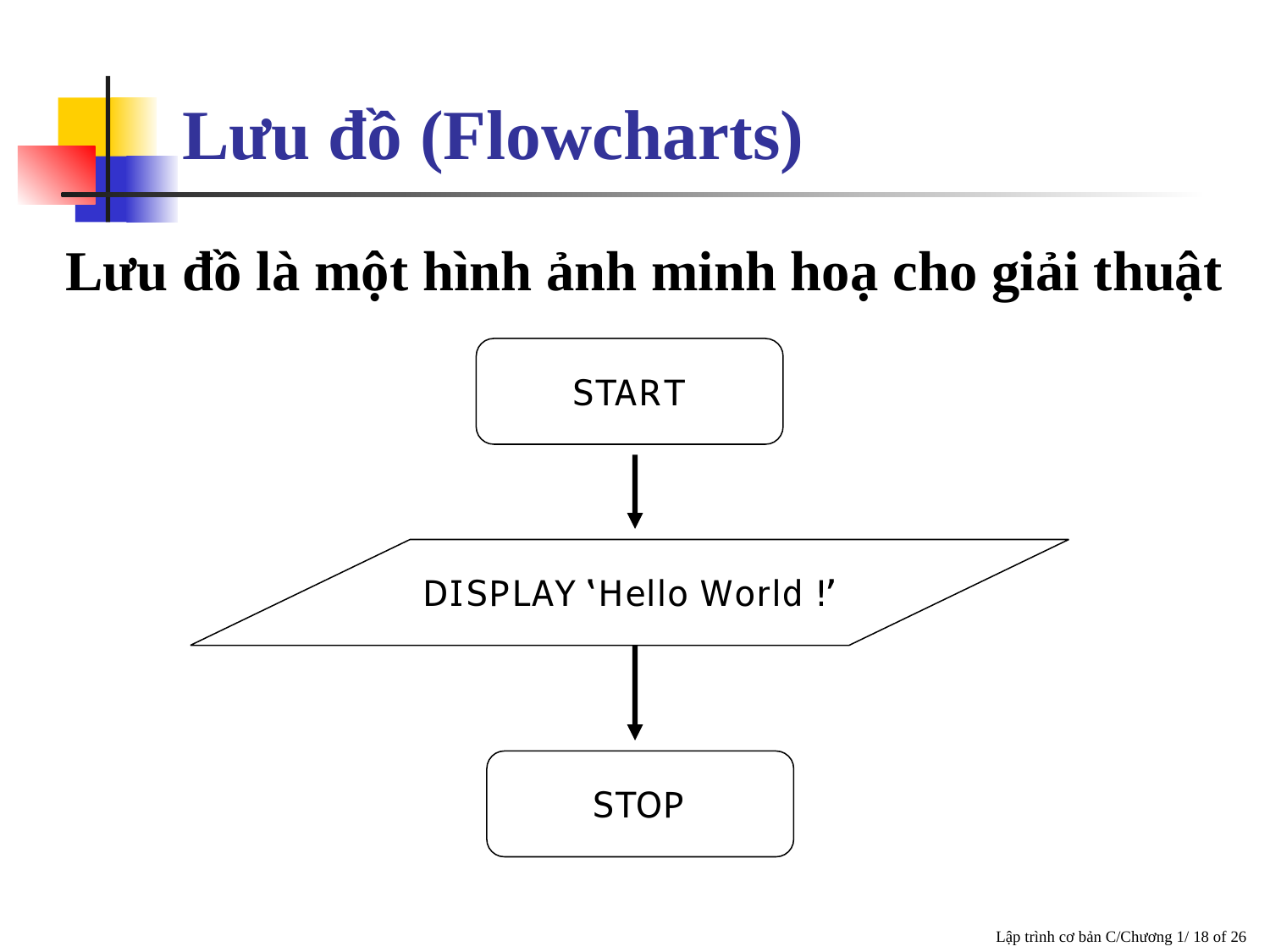

# Lưu đồ (Flowcharts)
Lưu đồ là một hình ảnh minh hoạ cho giải thuật
START

DISPLAY ‘Hello World !’

STOP
Lập trình cơ bản C/Chương 1/ 18 of 26